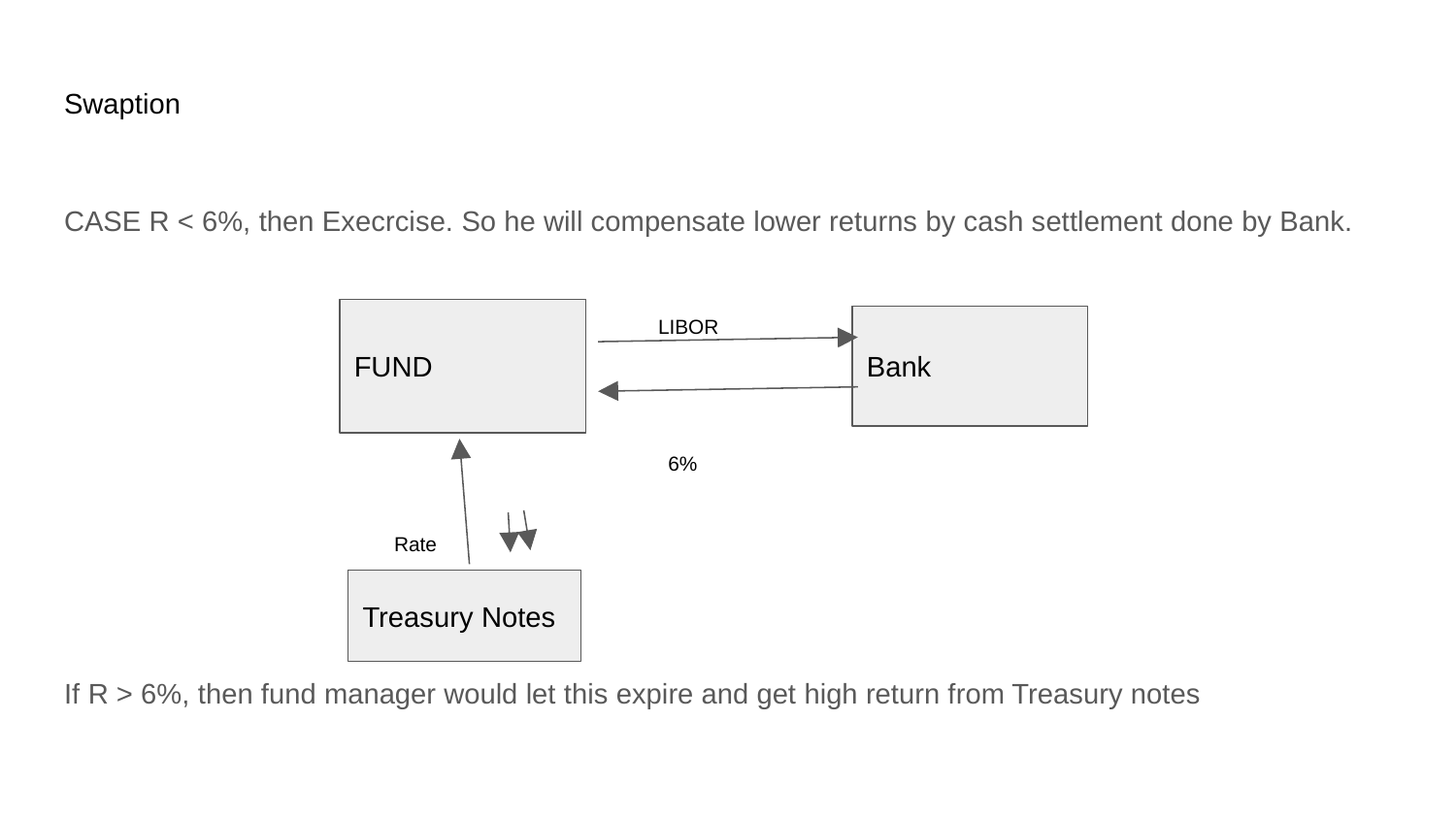

# Swaption
CASE R < 6%, then Execrcise. So he will compensate lower returns by cash settlement done by Bank.

If R > 6%, then fund manager would let this expire and get high return from Treasury notes
FUND
LIBOR
Bank
6%
Rate
Treasury Notes